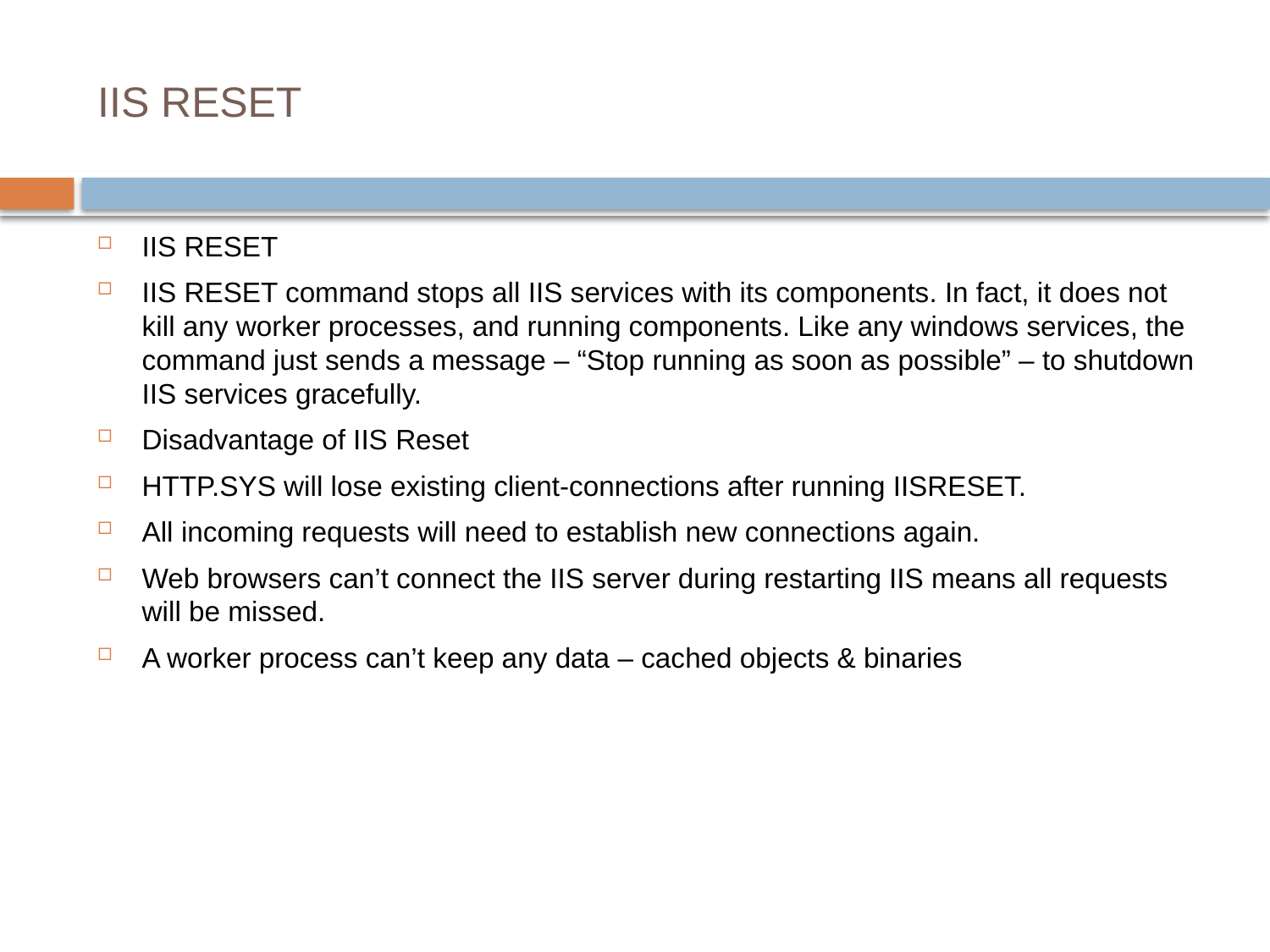

# IIS RESET
IIS RESET
IIS RESET command stops all IIS services with its components. In fact, it does not kill any worker processes, and running components. Like any windows services, the command just sends a message – “Stop running as soon as possible” – to shutdown IIS services gracefully.
Disadvantage of IIS Reset
HTTP.SYS will lose existing client-connections after running IISRESET.
All incoming requests will need to establish new connections again.
Web browsers can’t connect the IIS server during restarting IIS means all requests will be missed.
A worker process can’t keep any data – cached objects & binaries